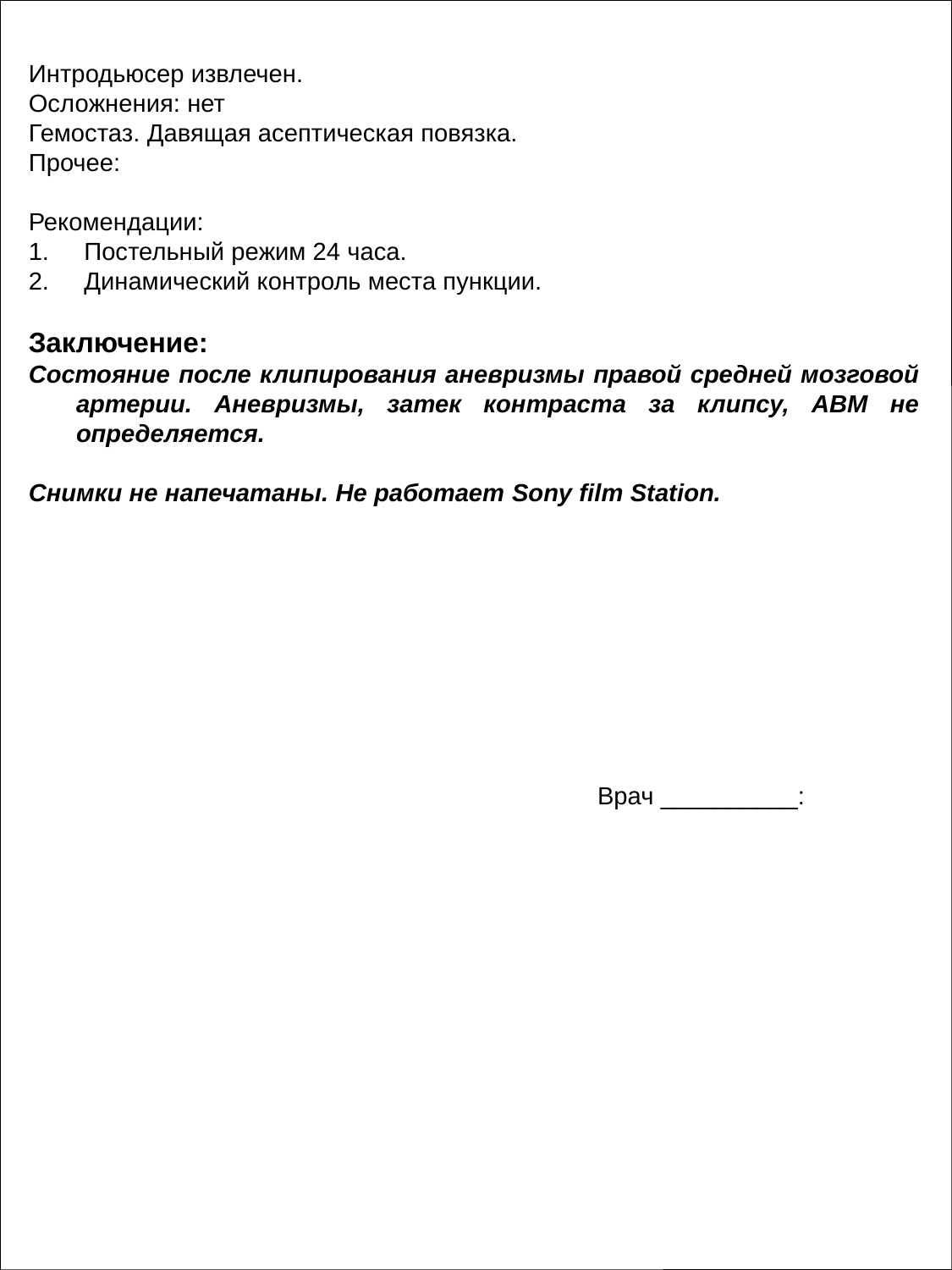

Интродьюсер извлечен.
Осложнения: нет
Гемостаз. Давящая асептическая повязка.
Прочее:

Рекомендации:
1.     Постельный режим 24 часа.
2.     Динамический контроль места пункции.

Заключение:
Состояние после клипирования аневризмы правой средней мозговой артерии. Аневризмы, затек контраста за клипсу, АВМ не определяется.

Снимки не напечатаны. Не работает Sony film Station.

Врач __________: